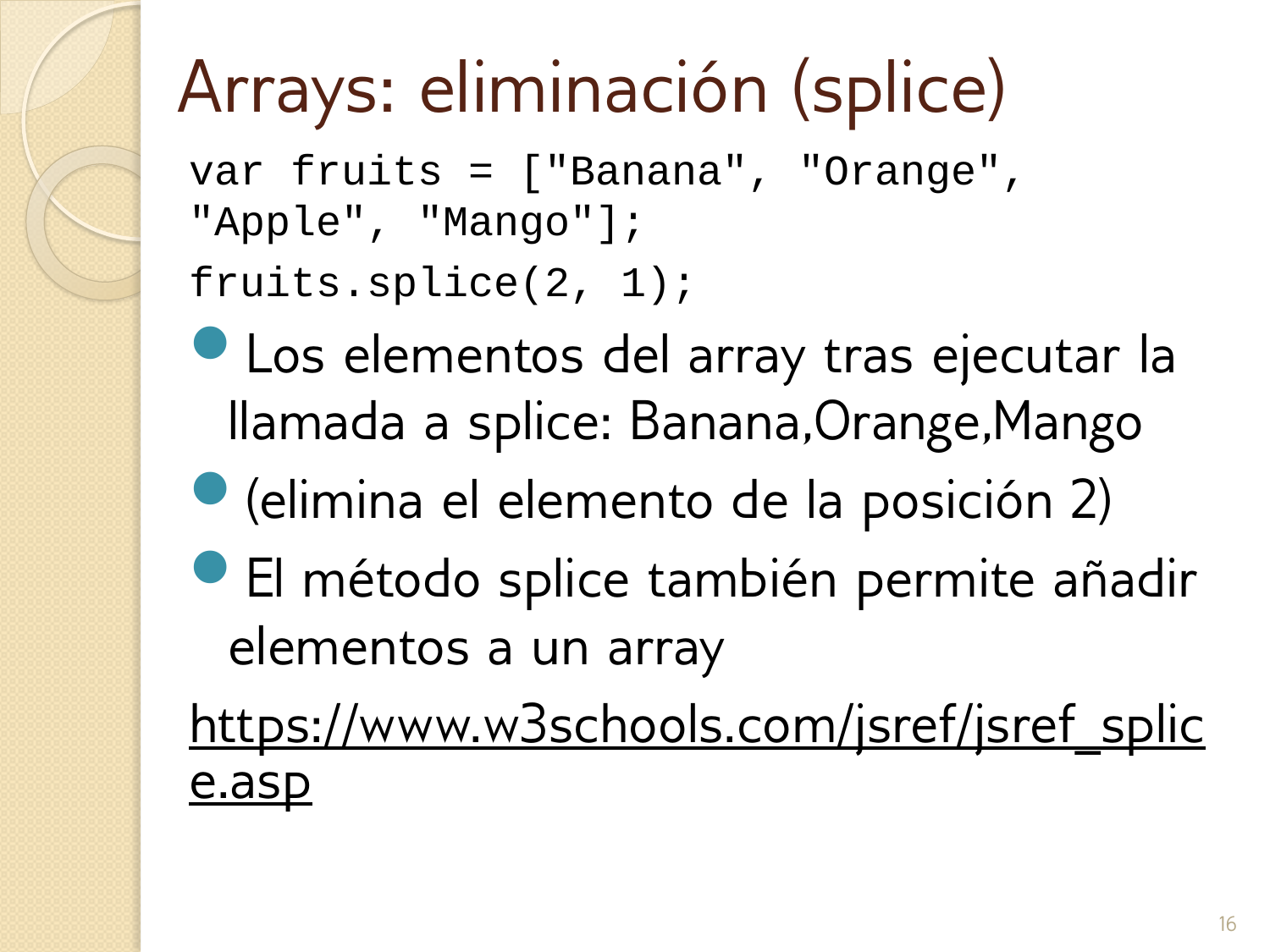

16
# Arrays: eliminación (splice)
var fruits = ["Banana", "Orange", "Apple", "Mango"];
fruits.splice(2, 1);
Los elementos del array tras ejecutar la llamada a splice: Banana,Orange,Mango
(elimina el elemento de la posición 2)
El método splice también permite añadir elementos a un array
https://www.w3schools.com/jsref/jsref_splice.asp